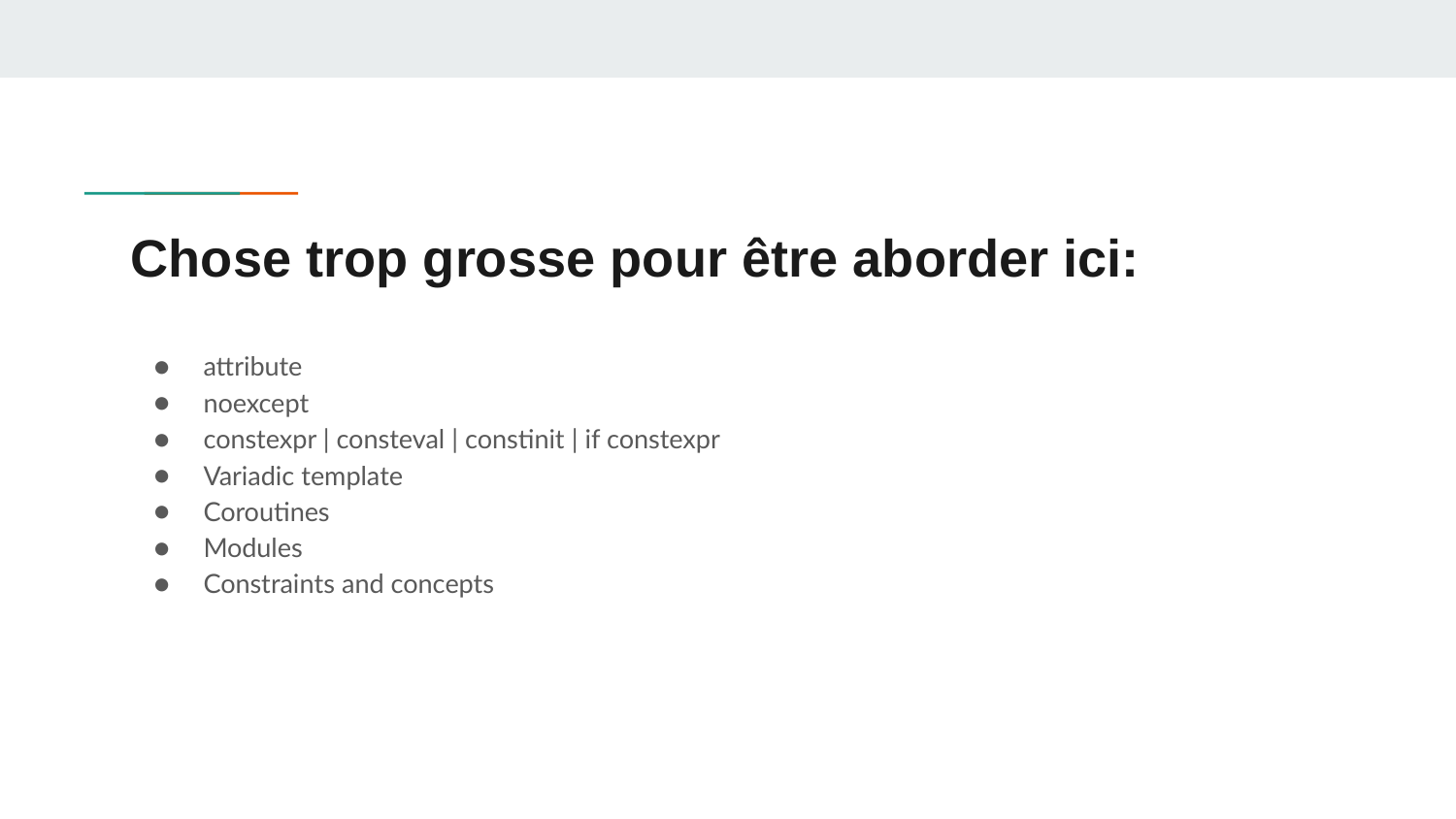

# Chose trop grosse pour être aborder ici:
attribute
noexcept
constexpr | consteval | constinit | if constexpr
Variadic template
Coroutines
Modules
Constraints and concepts